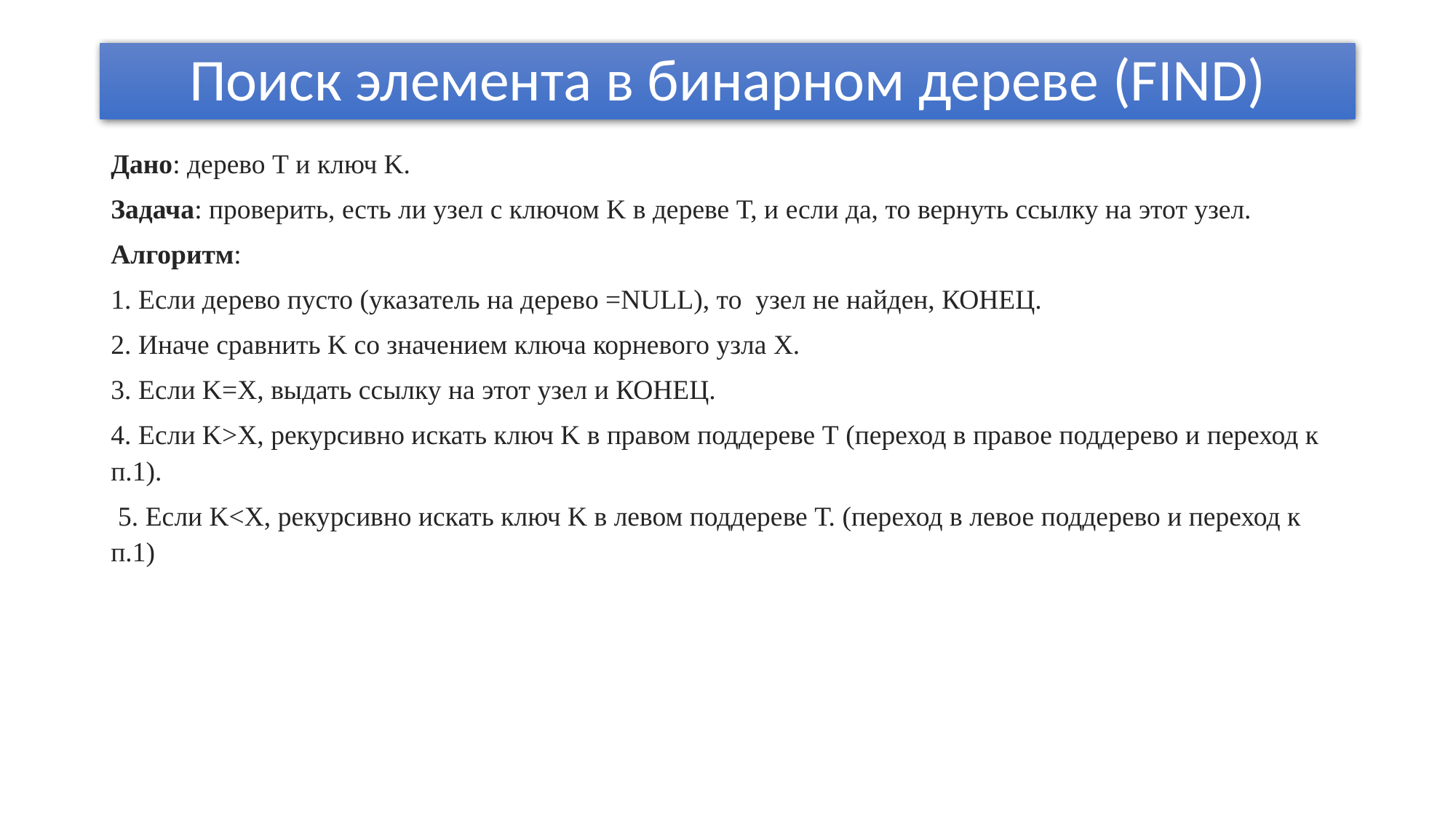

# Поиск элемента в бинарном дереве (FIND)
Дано: дерево Т и ключ K.
Задача: проверить, есть ли узел с ключом K в дереве Т, и если да, то вернуть ссылку на этот узел.
Алгоритм:
1. Если дерево пусто (указатель на дерево =NULL), то  узел не найден, КОНЕЦ.
2. Иначе сравнить K со значением ключа корневого узла X.
3. Если K=X, выдать ссылку на этот узел и КОНЕЦ.
4. Если K>X, рекурсивно искать ключ K в правом поддереве Т (переход в правое поддерево и переход к п.1).
 5. Если K<X, рекурсивно искать ключ K в левом поддереве Т. (переход в левое поддерево и переход к п.1)